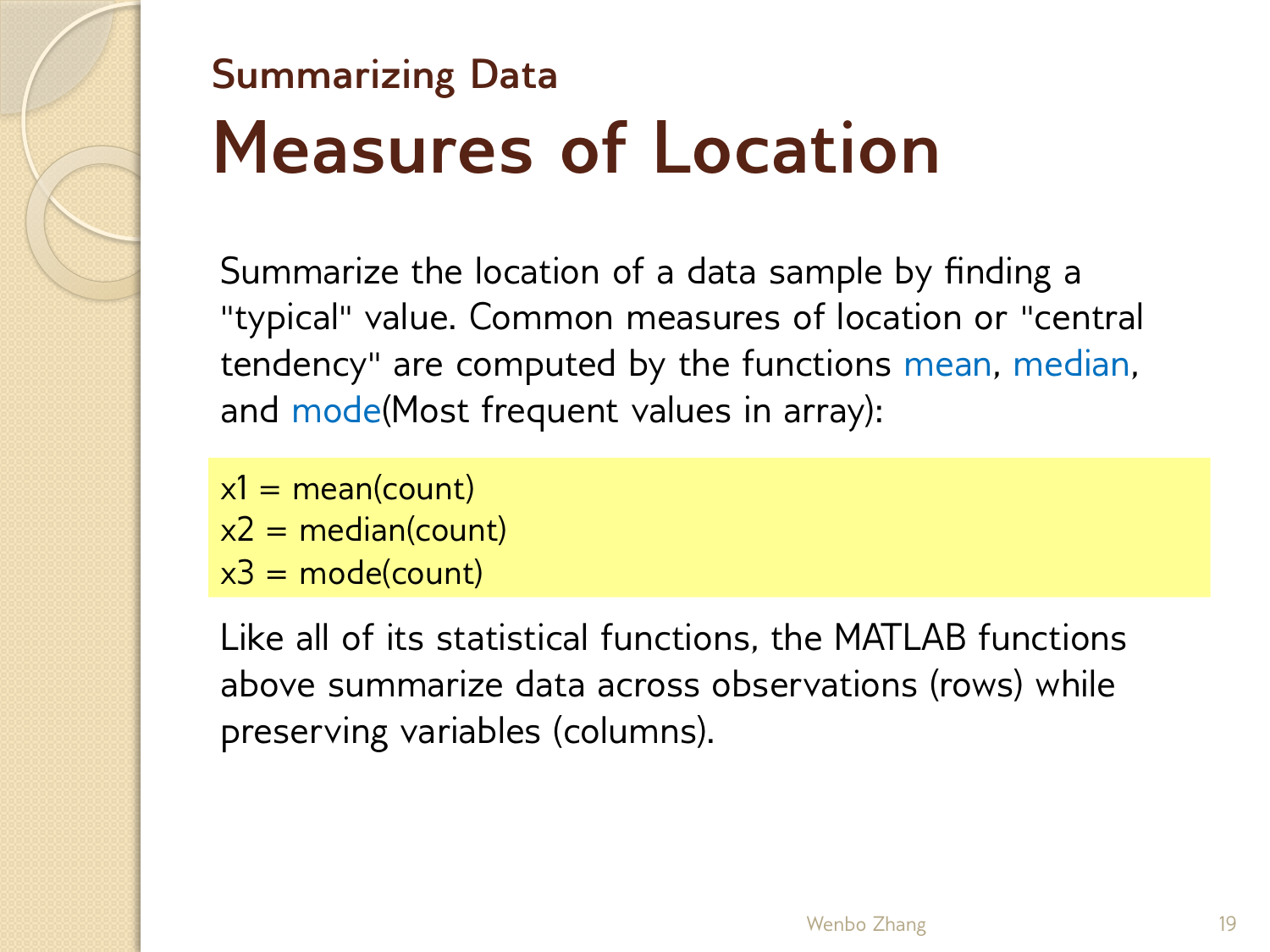

# Summarizing Data Measures of Location
Summarize the location of a data sample by finding a "typical" value. Common measures of location or "central tendency" are computed by the functions mean, median, and mode(Most frequent values in array):
x1 = mean(count)
x2 = median(count)
x3 = mode(count)
Like all of its statistical functions, the MATLAB functions above summarize data across observations (rows) while preserving variables (columns).
Wenbo Zhang
19